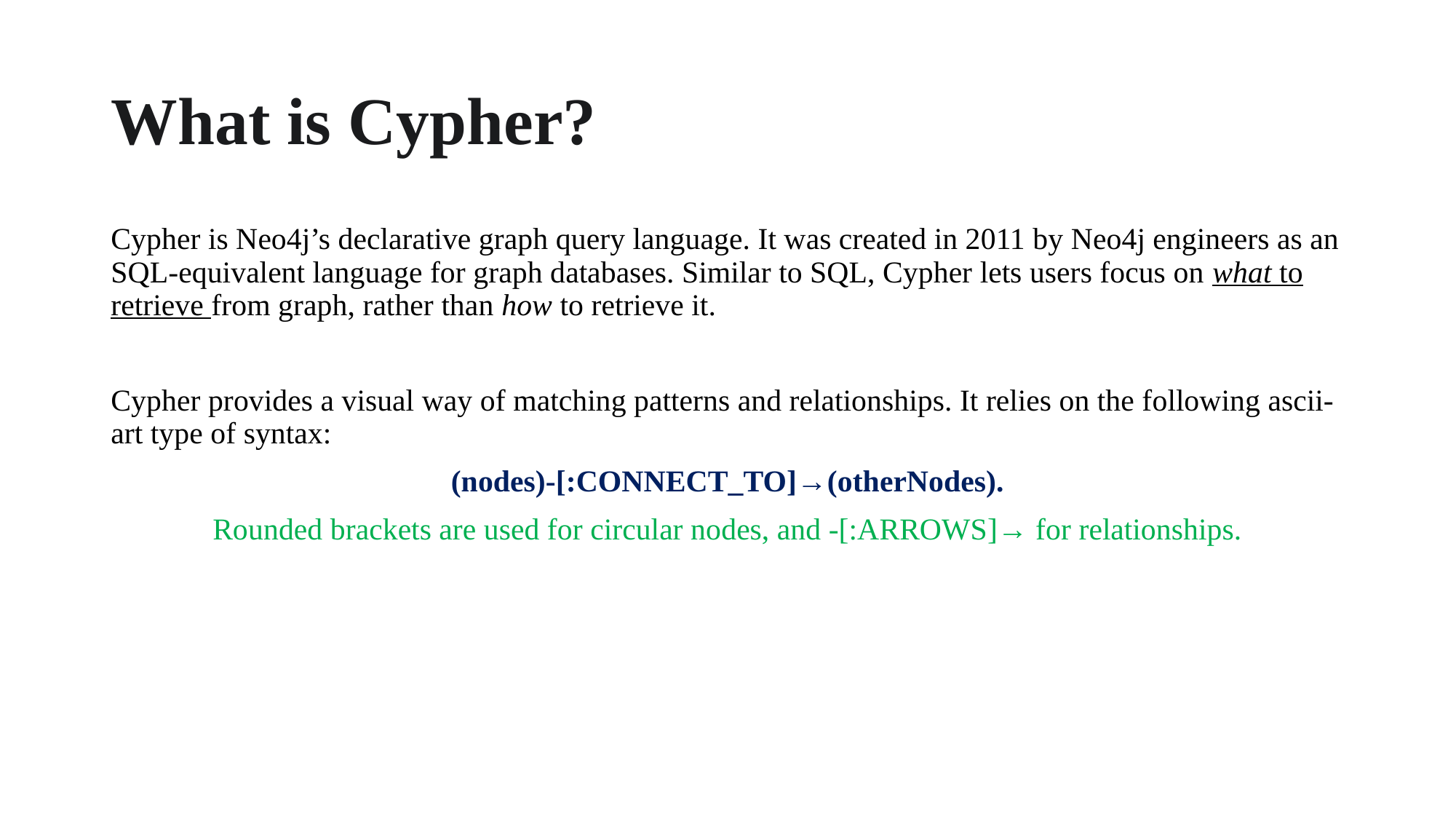

# What is Cypher?
Cypher is Neo4j’s declarative graph query language. It was created in 2011 by Neo4j engineers as an SQL-equivalent language for graph databases. Similar to SQL, Cypher lets users focus on what to retrieve from graph, rather than how to retrieve it.

Cypher provides a visual way of matching patterns and relationships. It relies on the following ascii-art type of syntax:
(nodes)-[:CONNECT_TO]→(otherNodes).
Rounded brackets are used for circular nodes, and -[:ARROWS]→ for relationships.